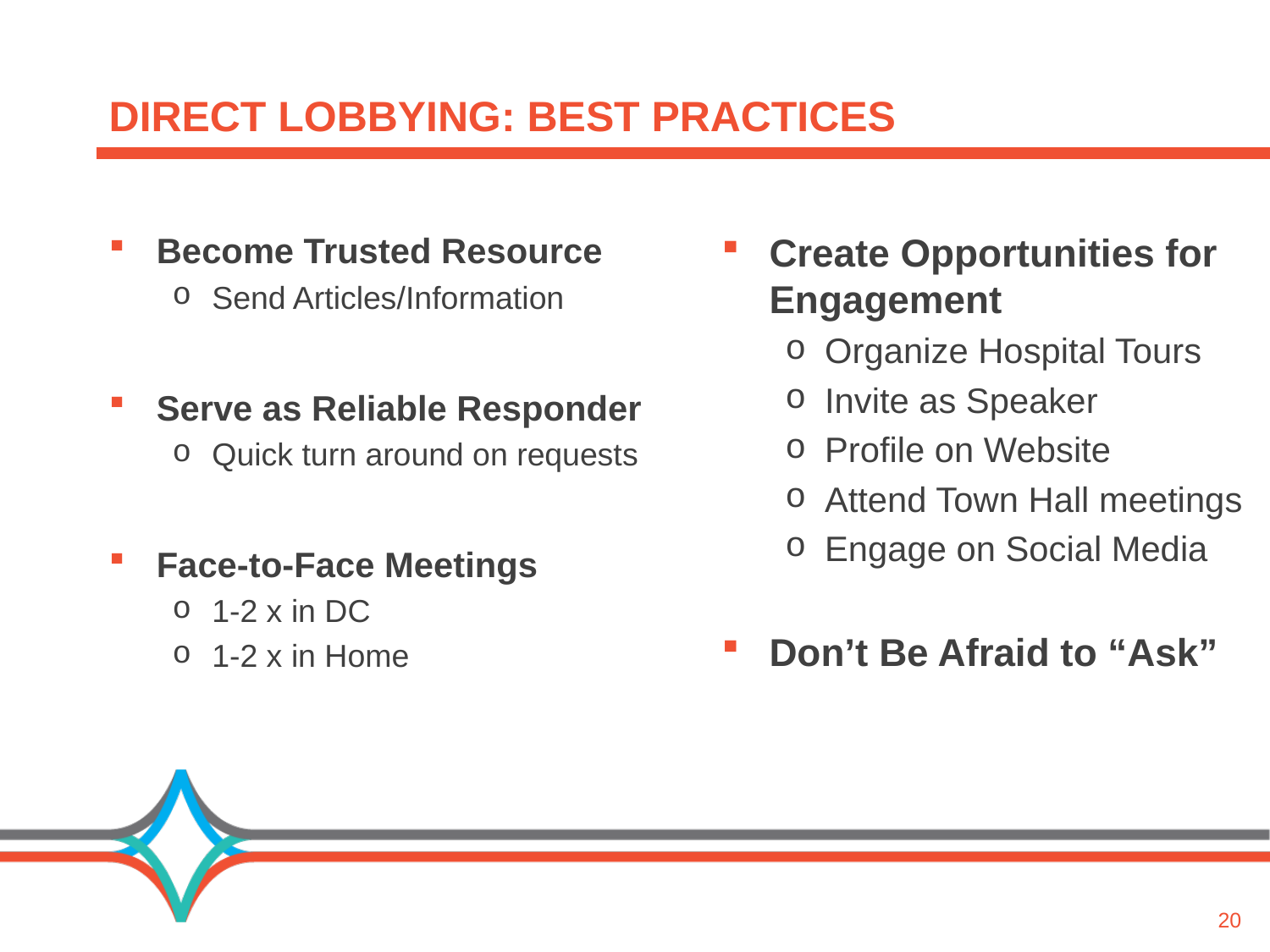

# Direct Lobbying: Best Practices
Become Trusted Resource
Send Articles/Information

Serve as Reliable Responder
Quick turn around on requests

Face-to-Face Meetings
1-2 x in DC
1-2 x in Home

Create Opportunities for Engagement
Organize Hospital Tours
Invite as Speaker
Profile on Website
Attend Town Hall meetings
Engage on Social Media

Don’t Be Afraid to “Ask”